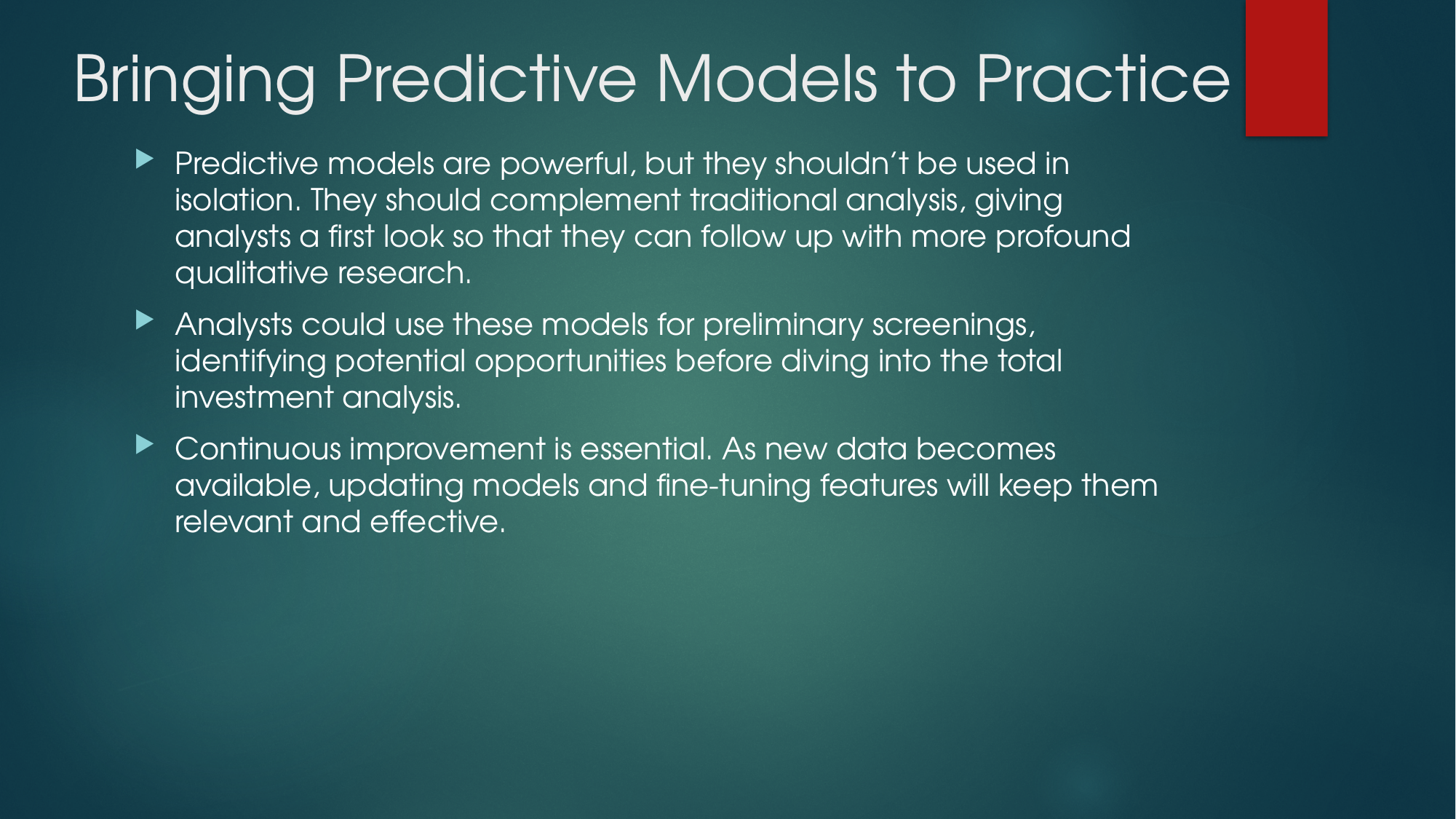

# Bringing Predictive Models to Practice
Predictive models are powerful, but they shouldn’t be used in isolation. They should complement traditional analysis, giving analysts a first look so that they can follow up with more profound qualitative research.
Analysts could use these models for preliminary screenings, identifying potential opportunities before diving into the total investment analysis.
Continuous improvement is essential. As new data becomes available, updating models and fine-tuning features will keep them relevant and effective.